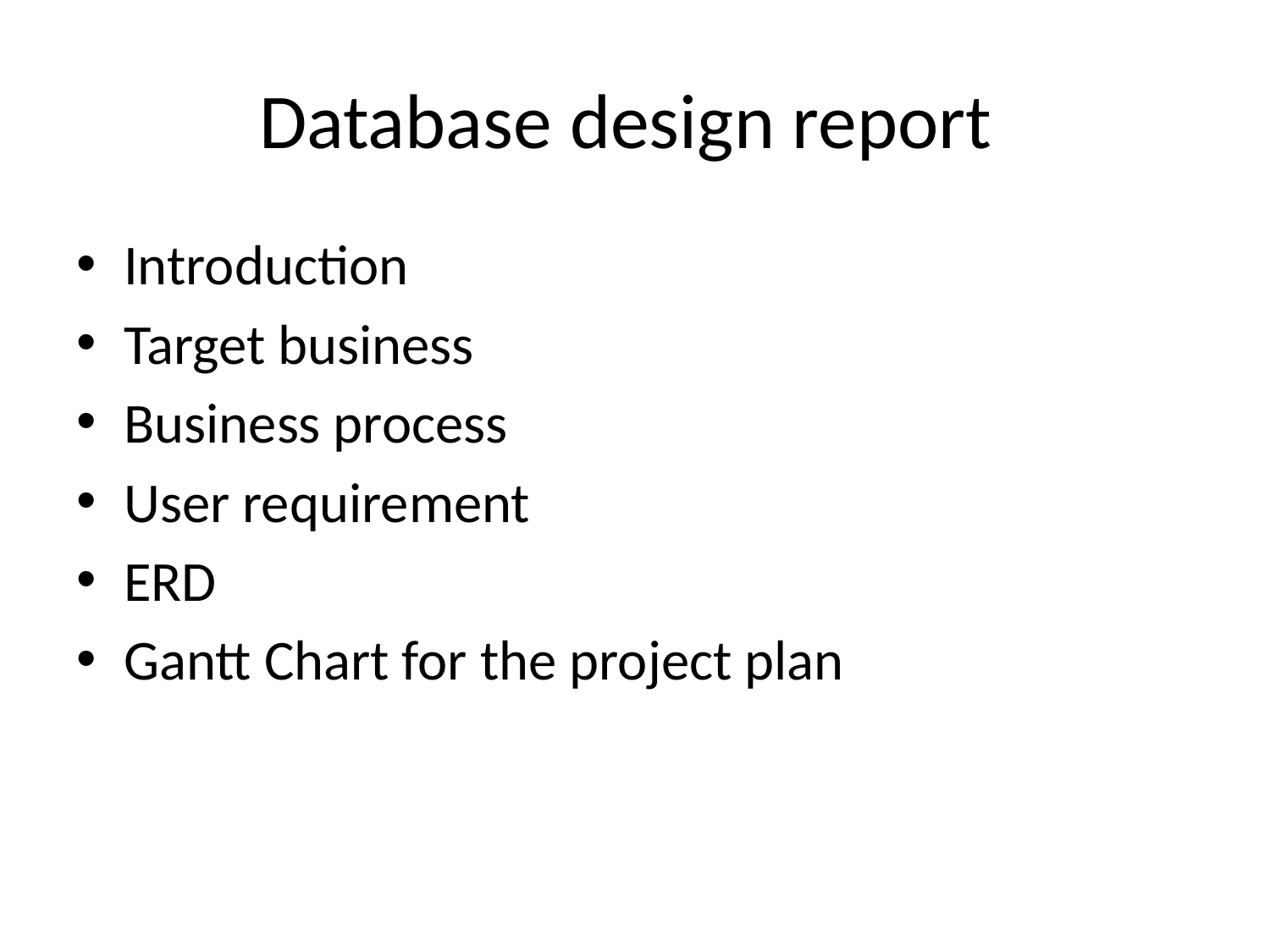

# Database design report
Introduction
Target business
Business process
User requirement
ERD
Gantt Chart for the project plan